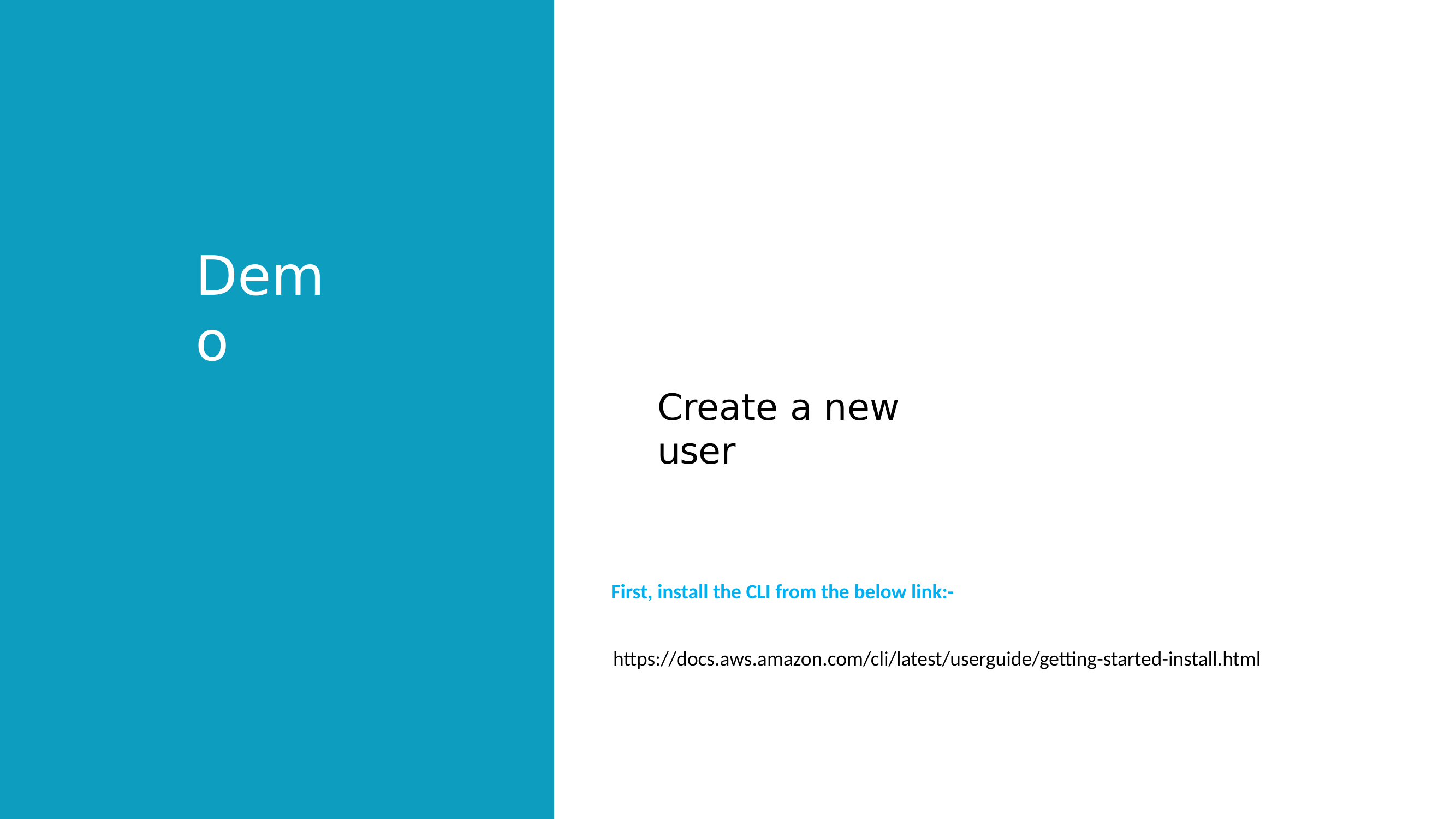

Demo
Create a new user
First, install the CLI from the below link:-
https://docs.aws.amazon.com/cli/latest/userguide/getting-started-install.html
32